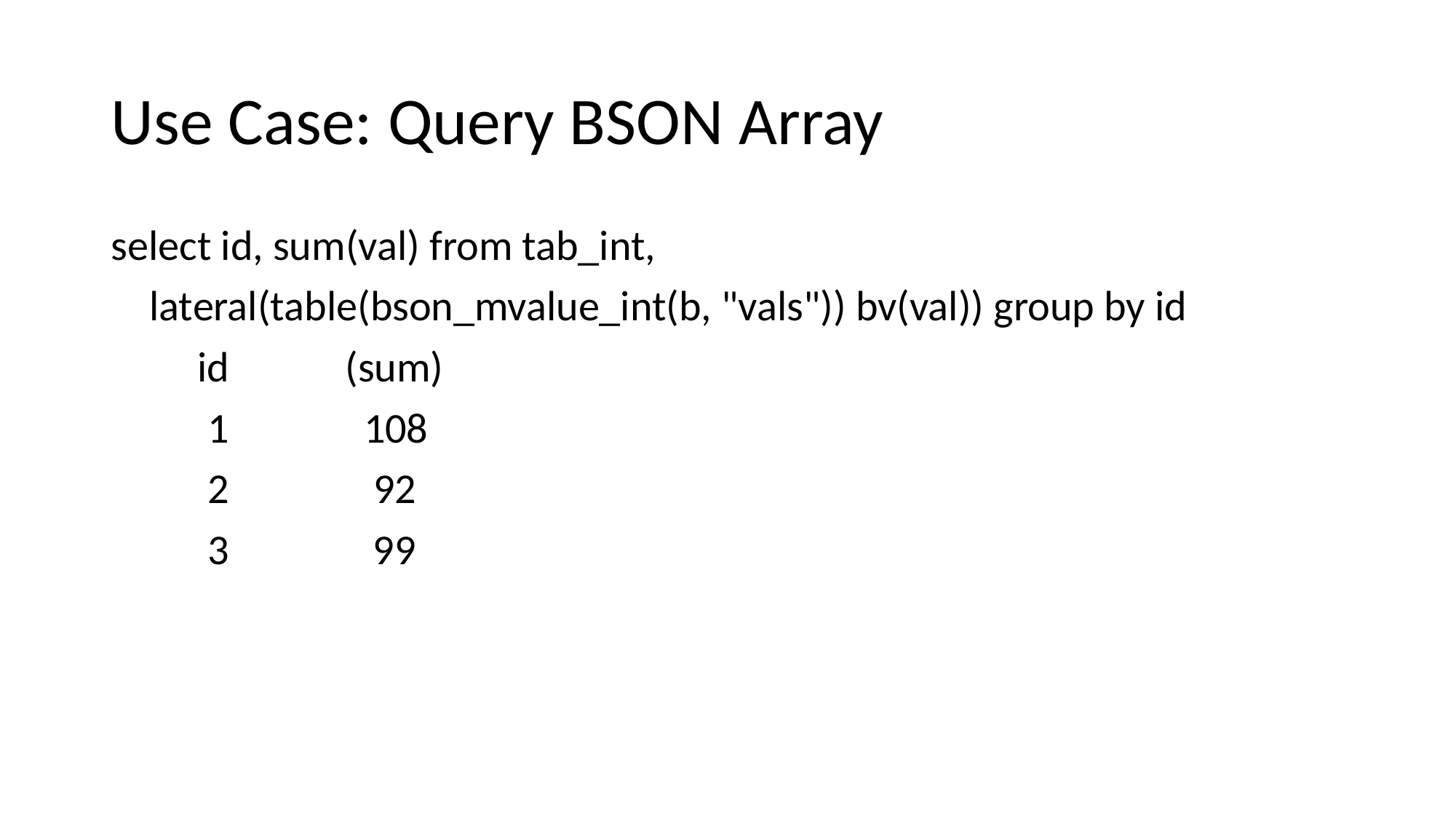

# Use Case: Query BSON Array
select id, sum(val) from tab_int,
    lateral(table(bson_mvalue_int(b, "vals")) bv(val)) group by id
         id            (sum)
          1              108
          2               92
          3               99